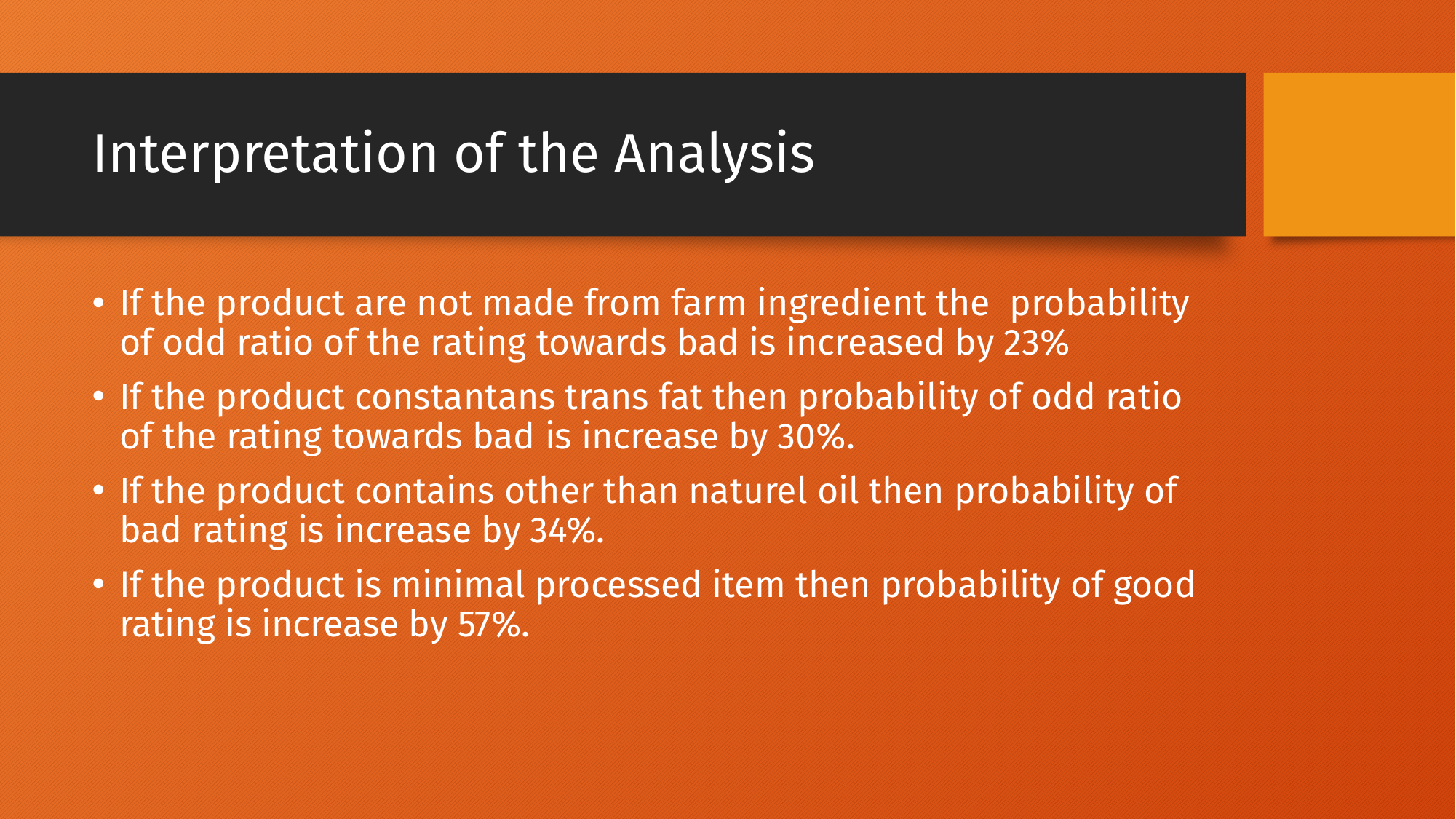

# Interpretation of the Analysis
If the product are not made from farm ingredient the  probability of odd ratio of the rating towards bad is increased by 23%
If the product constantans trans fat then probability of odd ratio of the rating towards bad is increase by 30%.
If the product contains other than naturel oil then probability of bad rating is increase by 34%.
If the product is minimal processed item then probability of good rating is increase by 57%.